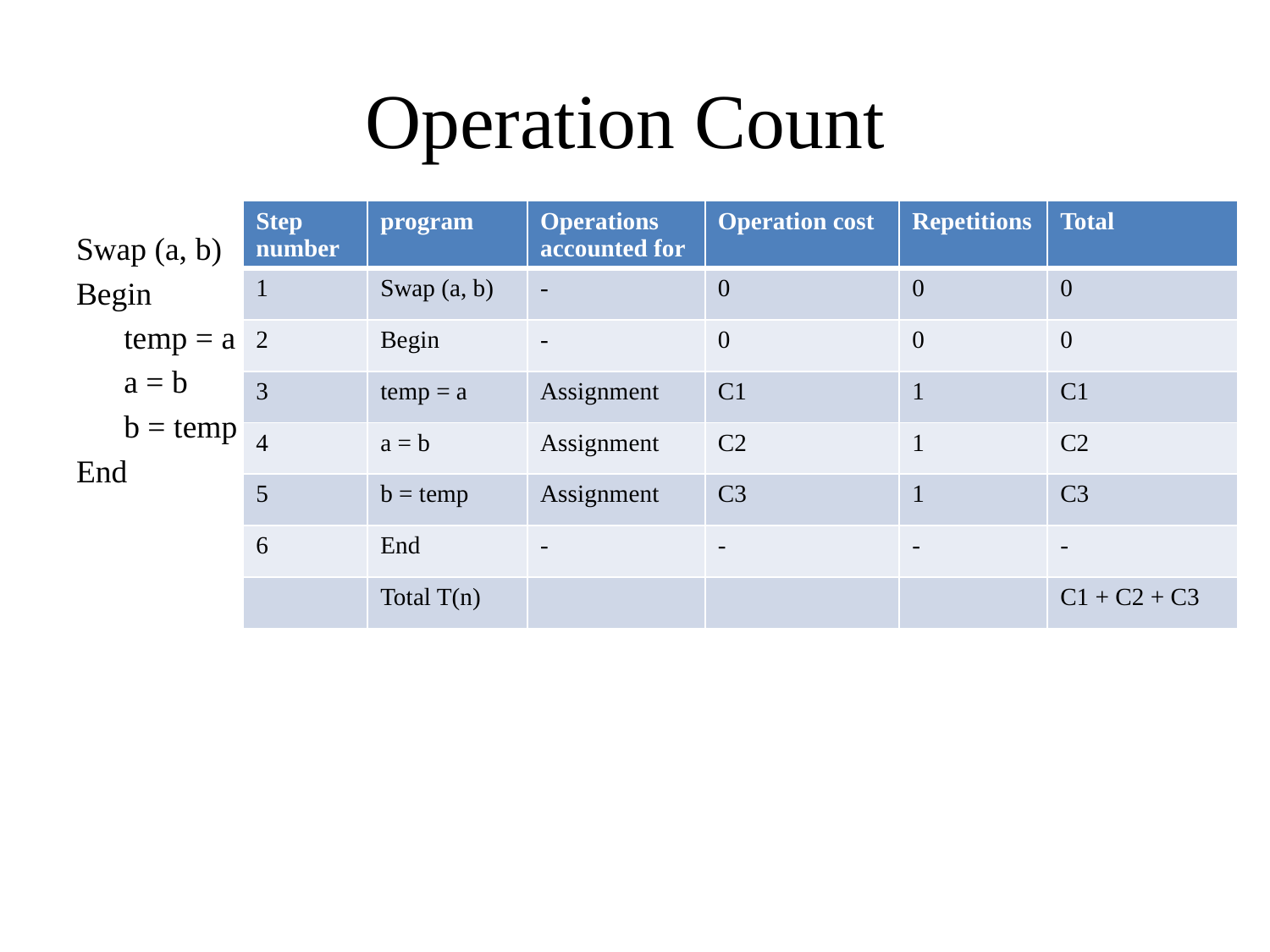

# Operation Count
| Step number | program | Operations accounted for | Operation cost | Repetitions | Total |
| --- | --- | --- | --- | --- | --- |
| 1 | Swap (a, b) | - | 0 | 0 | 0 |
| 2 | Begin | - | 0 | 0 | 0 |
| 3 | temp = a | Assignment | C1 | 1 | C1 |
| 4 | a = b | Assignment | C2 | 1 | C2 |
| 5 | b = temp | Assignment | C3 | 1 | C3 |
| 6 | End | - | - | - | - |
|  | Total T(n) |  |  |  | C1 + C2 + C3 |
Swap (a, b)
Begin
	temp = a
	a = b
	b = temp
End